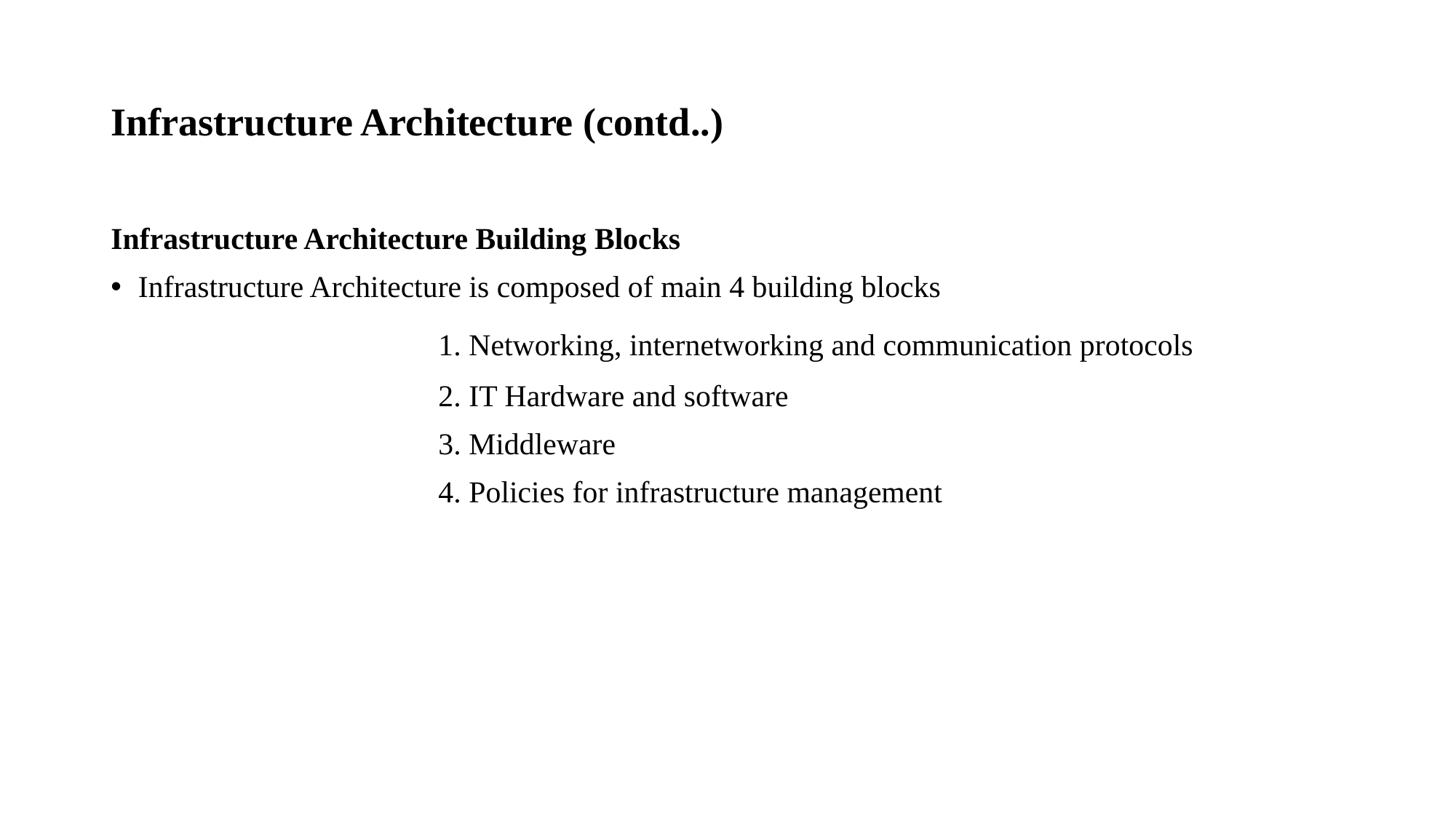

# Infrastructure Architecture (contd..)
Infrastructure Architecture Building Blocks
Infrastructure Architecture is composed of main 4 building blocks
	 		1. Networking, internetworking and communication protocols
			2. IT Hardware and software
			3. Middleware
			4. Policies for infrastructure management